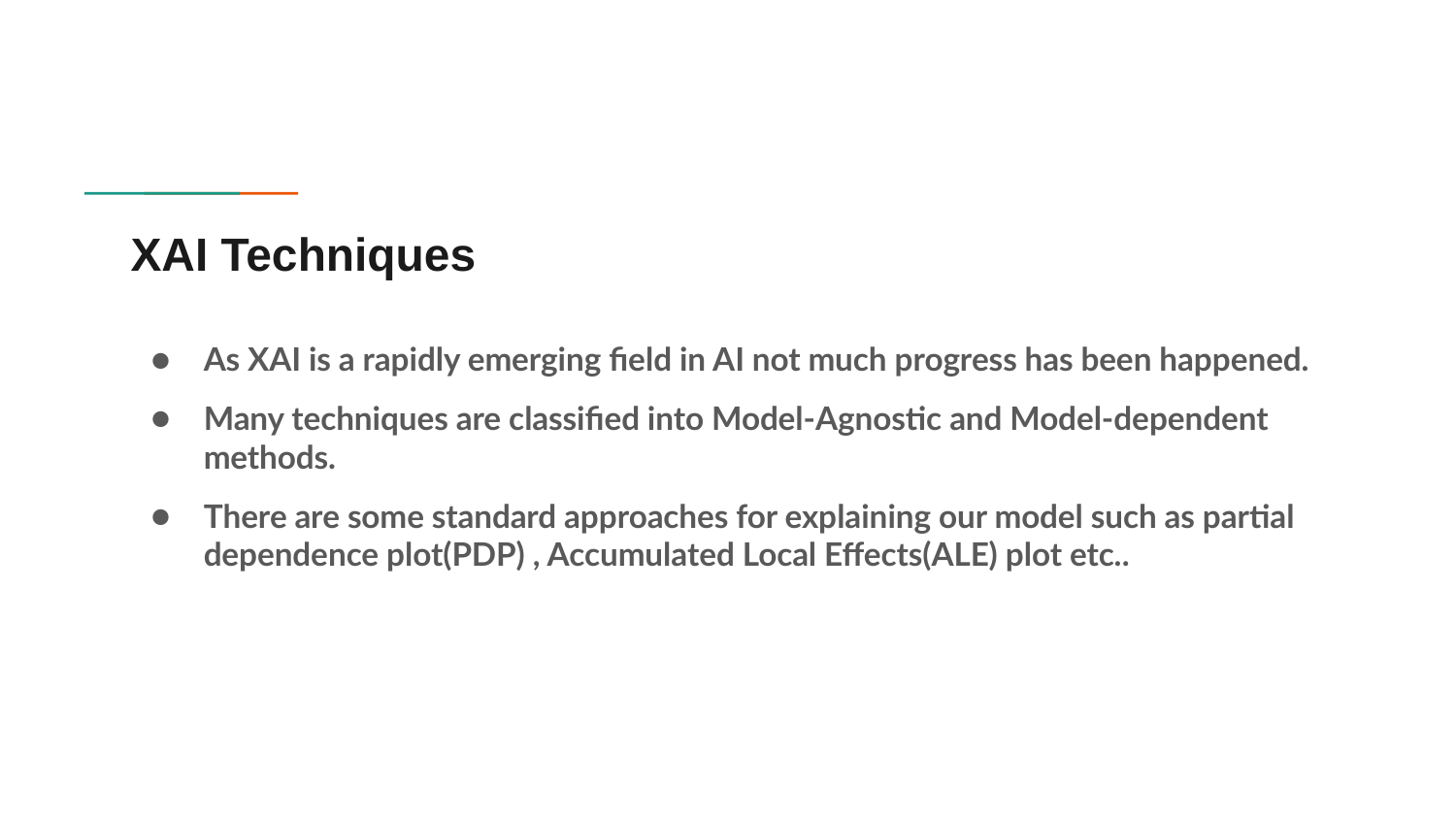

# XAI Techniques
As XAI is a rapidly emerging field in AI not much progress has been happened.
Many techniques are classified into Model-Agnostic and Model-dependent methods.
There are some standard approaches for explaining our model such as partial dependence plot(PDP) , Accumulated Local Effects(ALE) plot etc..